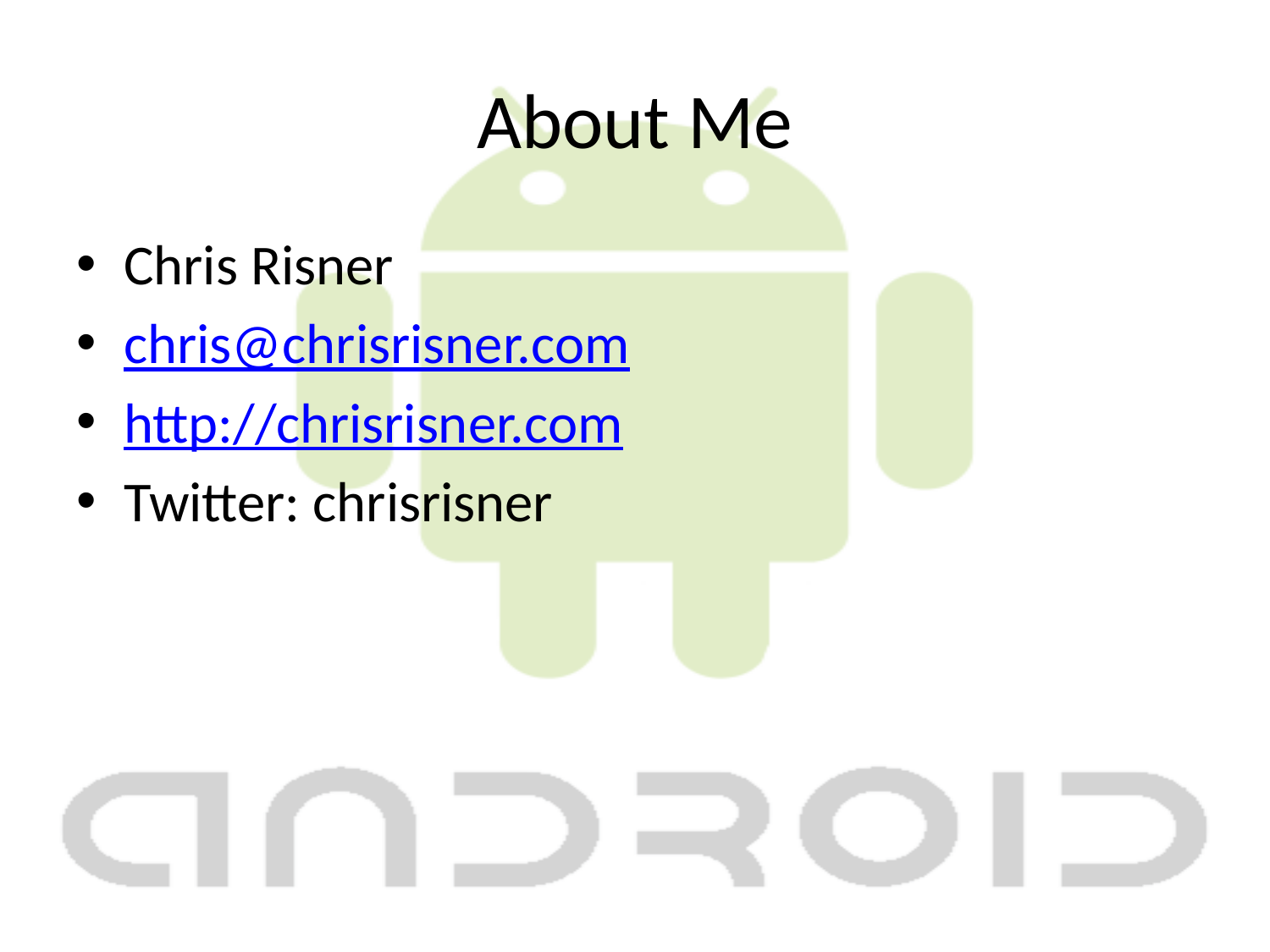

# About Me
Chris Risner
chris@chrisrisner.com
http://chrisrisner.com
Twitter: chrisrisner